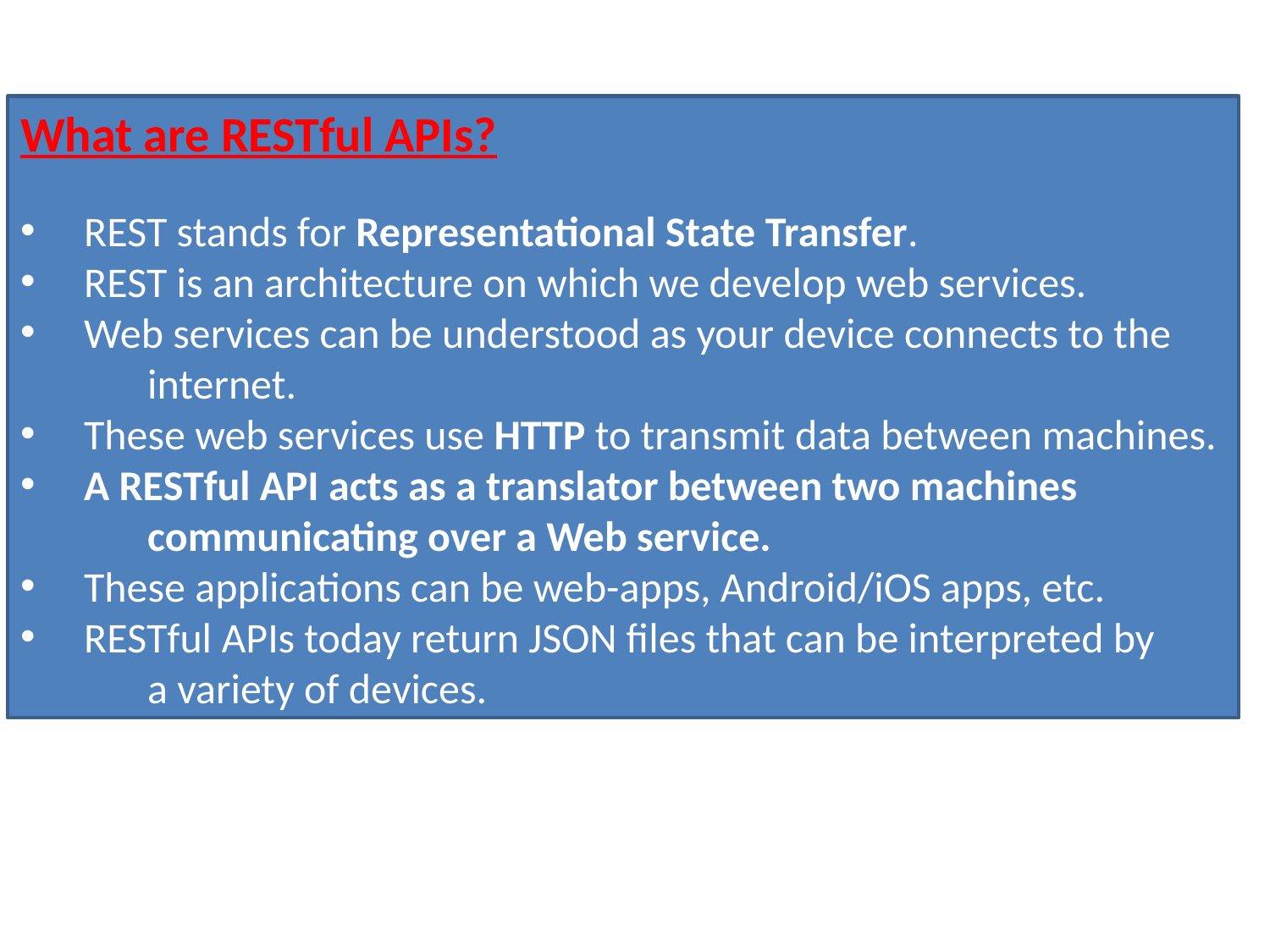

What are RESTful APIs?

REST stands for Representational State Transfer.
REST is an architecture on which we develop web services.
Web services can be understood as your device connects to the
	internet.
These web services use HTTP to transmit data between machines.
A RESTful API acts as a translator between two machines
	communicating over a Web service.
These applications can be web-apps, Android/iOS apps, etc.
RESTful APIs today return JSON files that can be interpreted by
	a variety of devices.